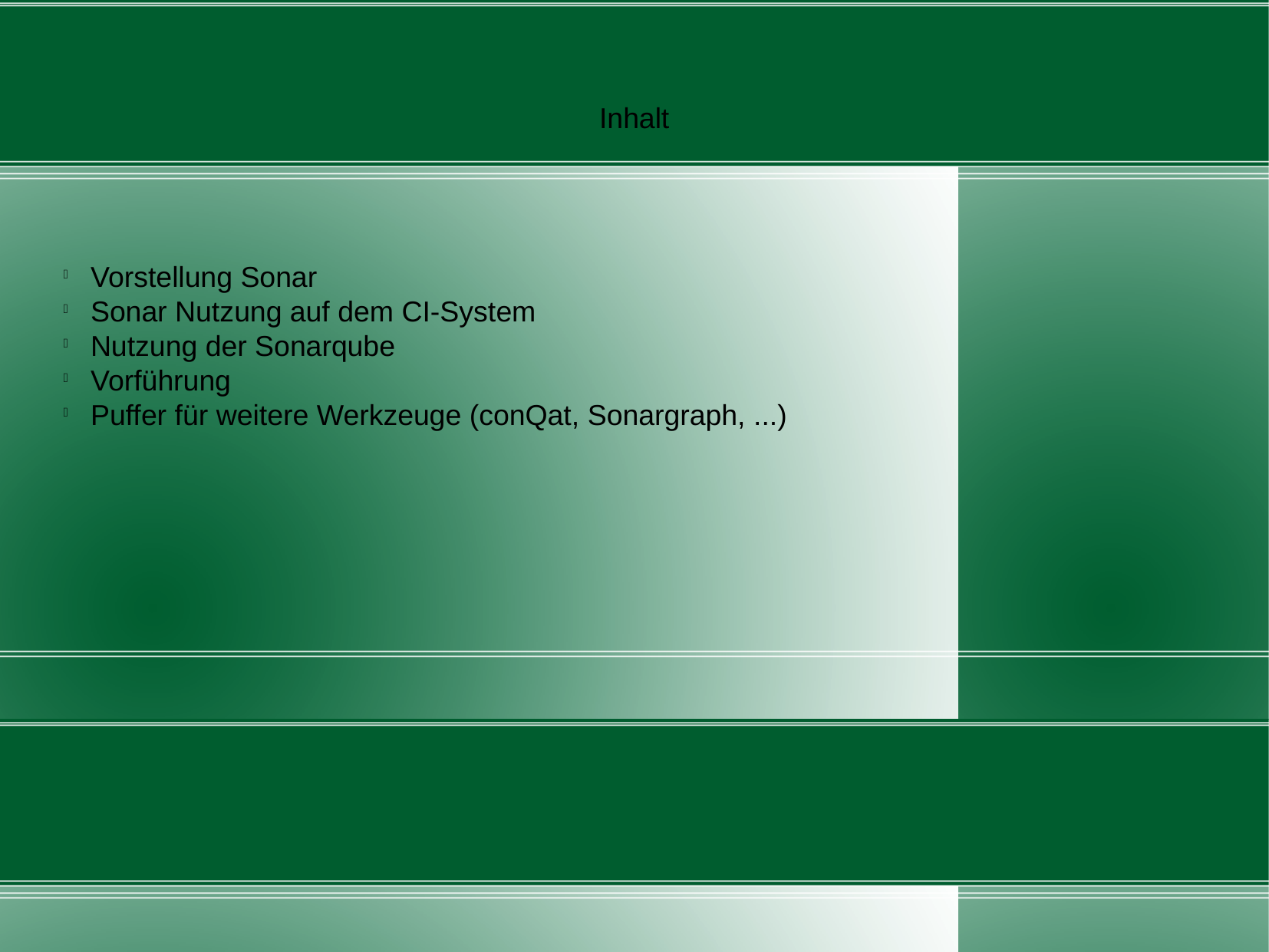

Inhalt
Vorstellung Sonar
Sonar Nutzung auf dem CI-System
Nutzung der Sonarqube
Vorführung
Puffer für weitere Werkzeuge (conQat, Sonargraph, ...)